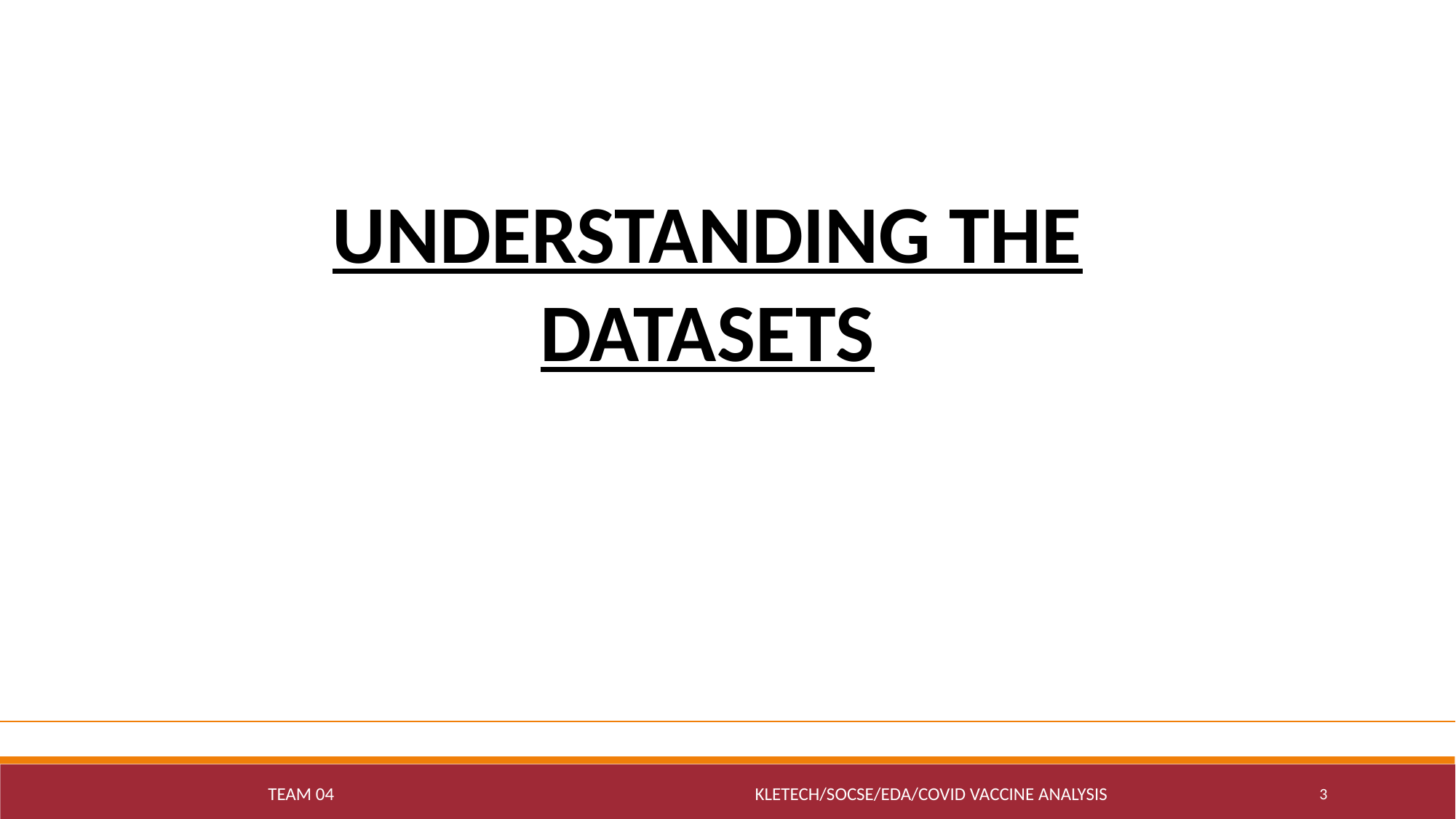

UNDERSTANDING THE DATASETS
3
TEAM 04                                                                                                     KLETECH/SOCSE/EDA/COVID VACCINE ANALYSIS